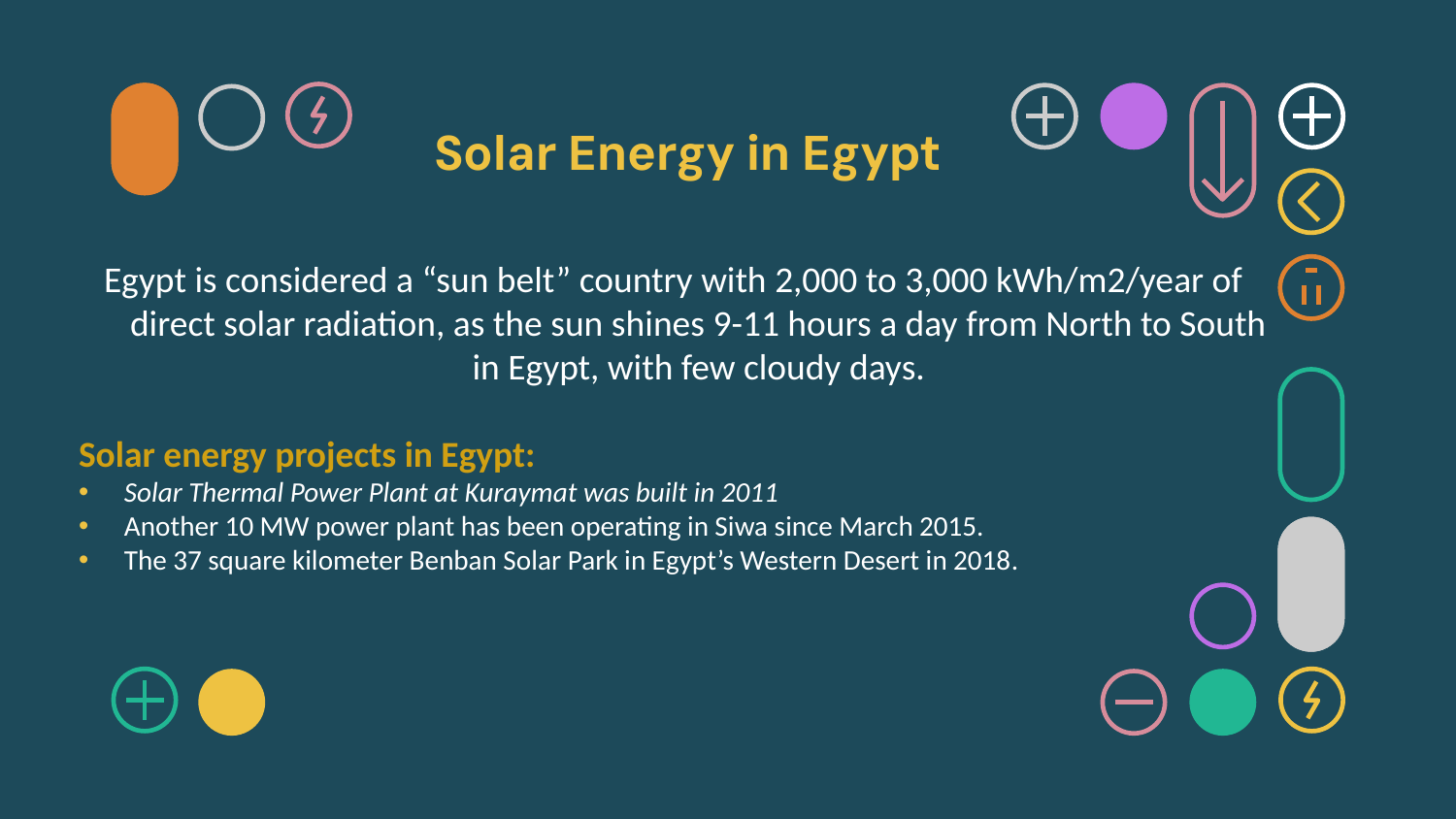

Solar Energy in Egypt

Egypt is considered a “sun belt” country with 2,000 to 3,000 kWh/m2/year of direct solar radiation, as the sun shines 9-11 hours a day from North to South in Egypt, with few cloudy days.

Solar energy projects in Egypt:
Solar Thermal Power Plant at Kuraymat was built in 2011
Another 10 MW power plant has been operating in Siwa since March 2015.
The 37 square kilometer Benban Solar Park in Egypt’s Western Desert in 2018.